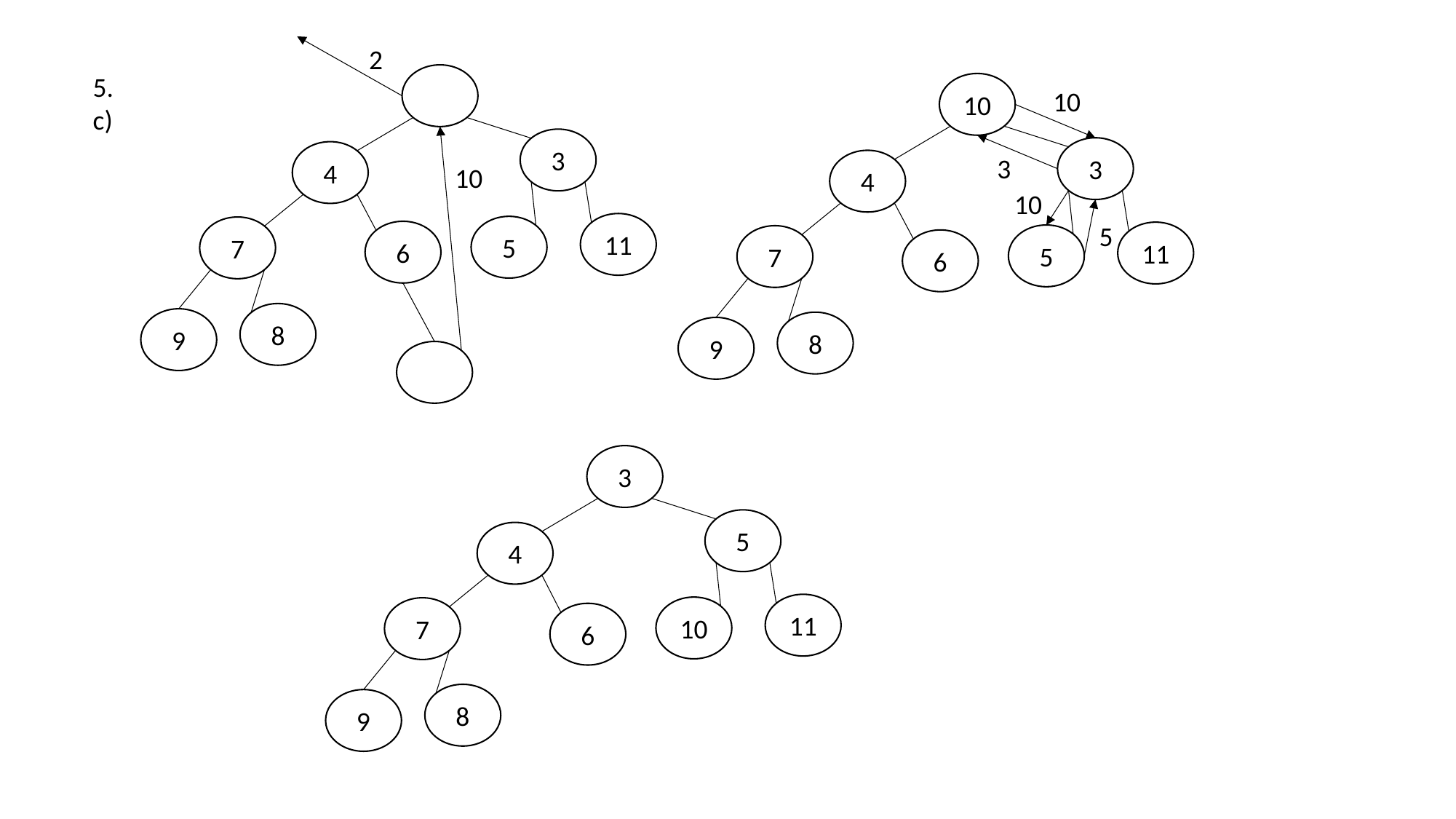

2
5. c)

10
10
3
3
4
3
4
10
10
5
11
5
7
6
11
5
7
6
8
9
8
9

3
5
4
11
10
7
6
8
9